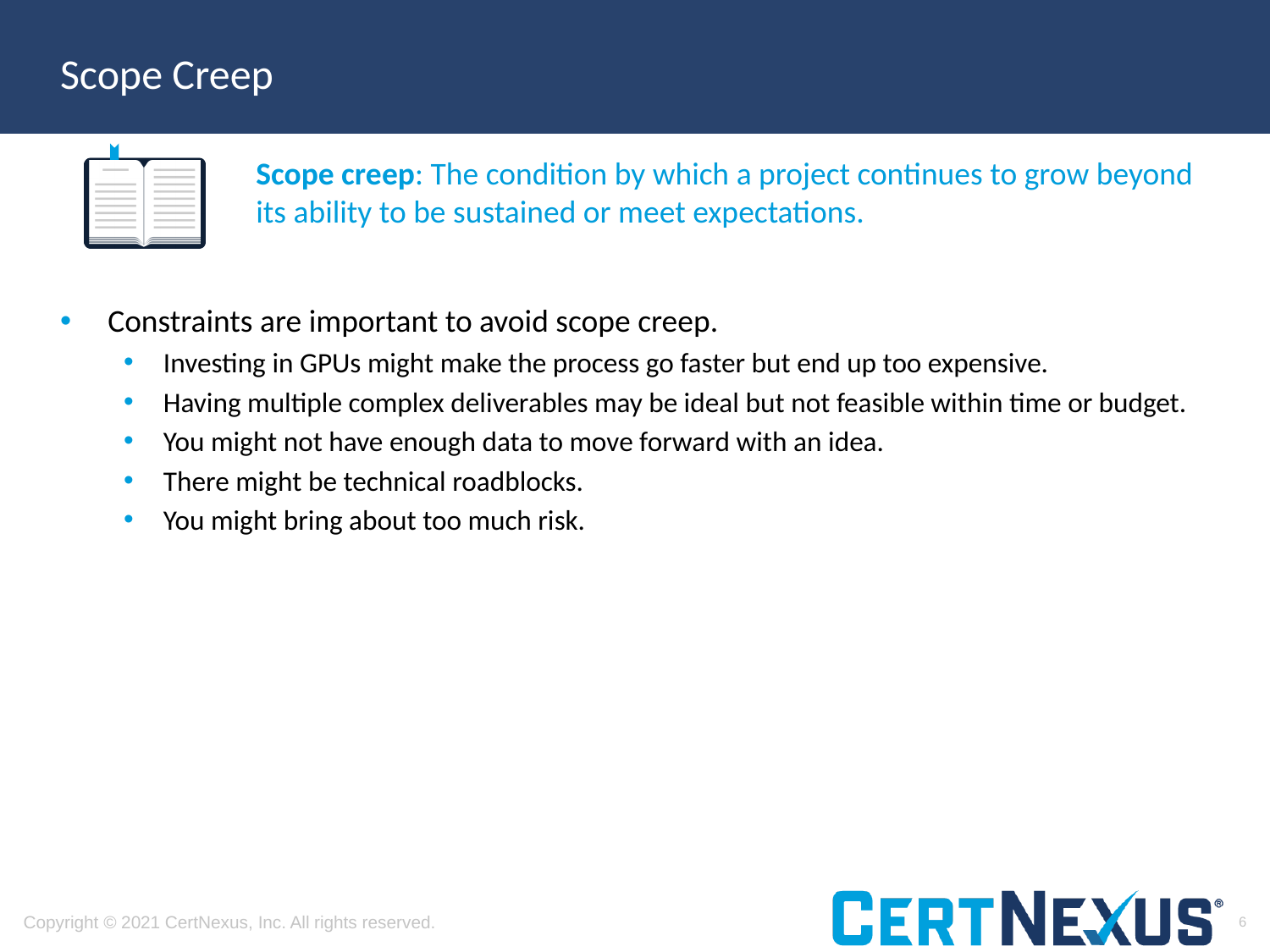

# Scope Creep
Scope creep: The condition by which a project continues to grow beyond its ability to be sustained or meet expectations.
Constraints are important to avoid scope creep.
Investing in GPUs might make the process go faster but end up too expensive.
Having multiple complex deliverables may be ideal but not feasible within time or budget.
You might not have enough data to move forward with an idea.
There might be technical roadblocks.
You might bring about too much risk.
6